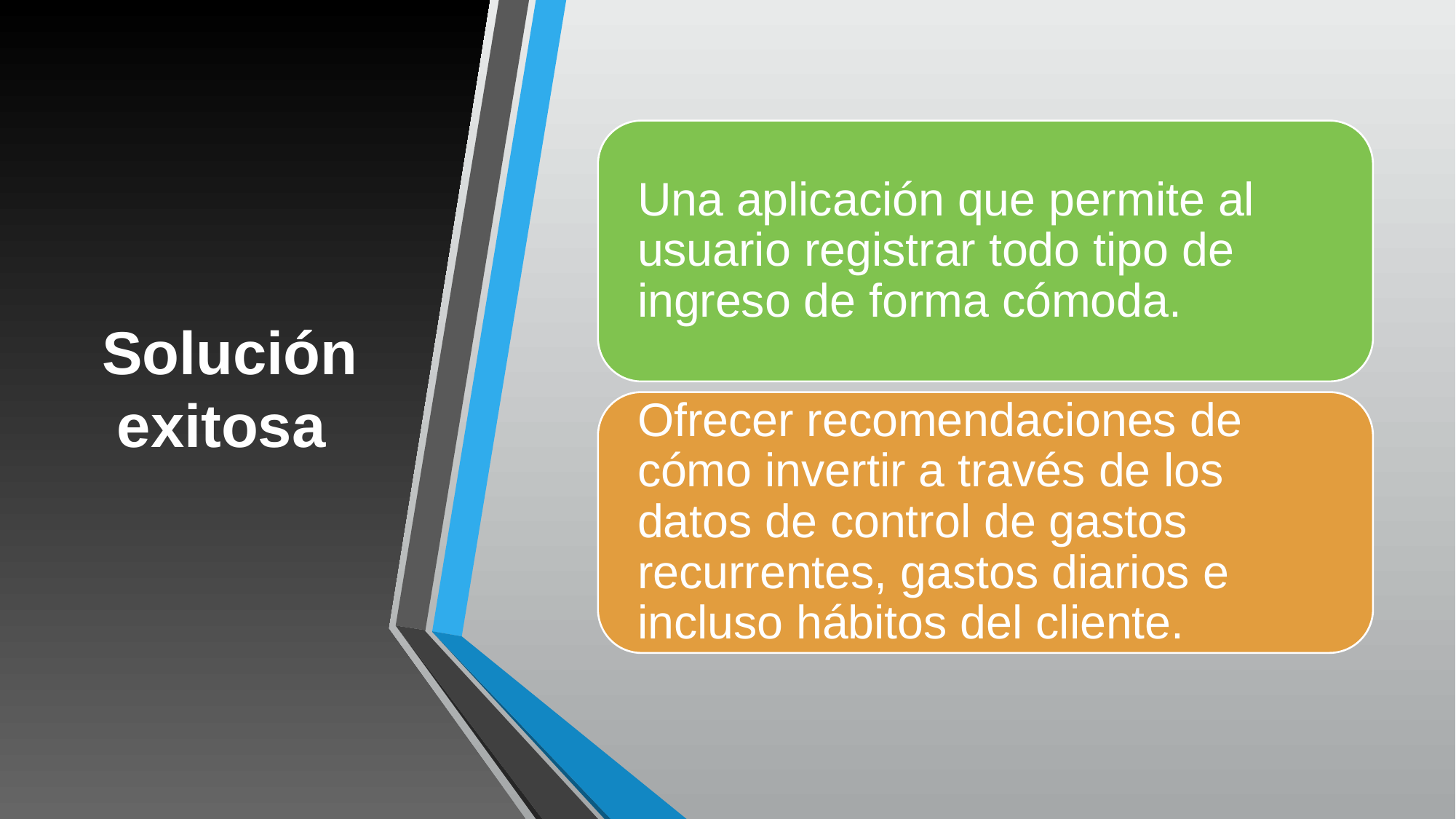

# Solución exitosa
Una aplicación que permite al usuario registrar todo tipo de ingreso de forma cómoda.
Ofrecer recomendaciones de cómo invertir a través de los datos de control de gastos recurrentes, gastos diarios e incluso hábitos del cliente.